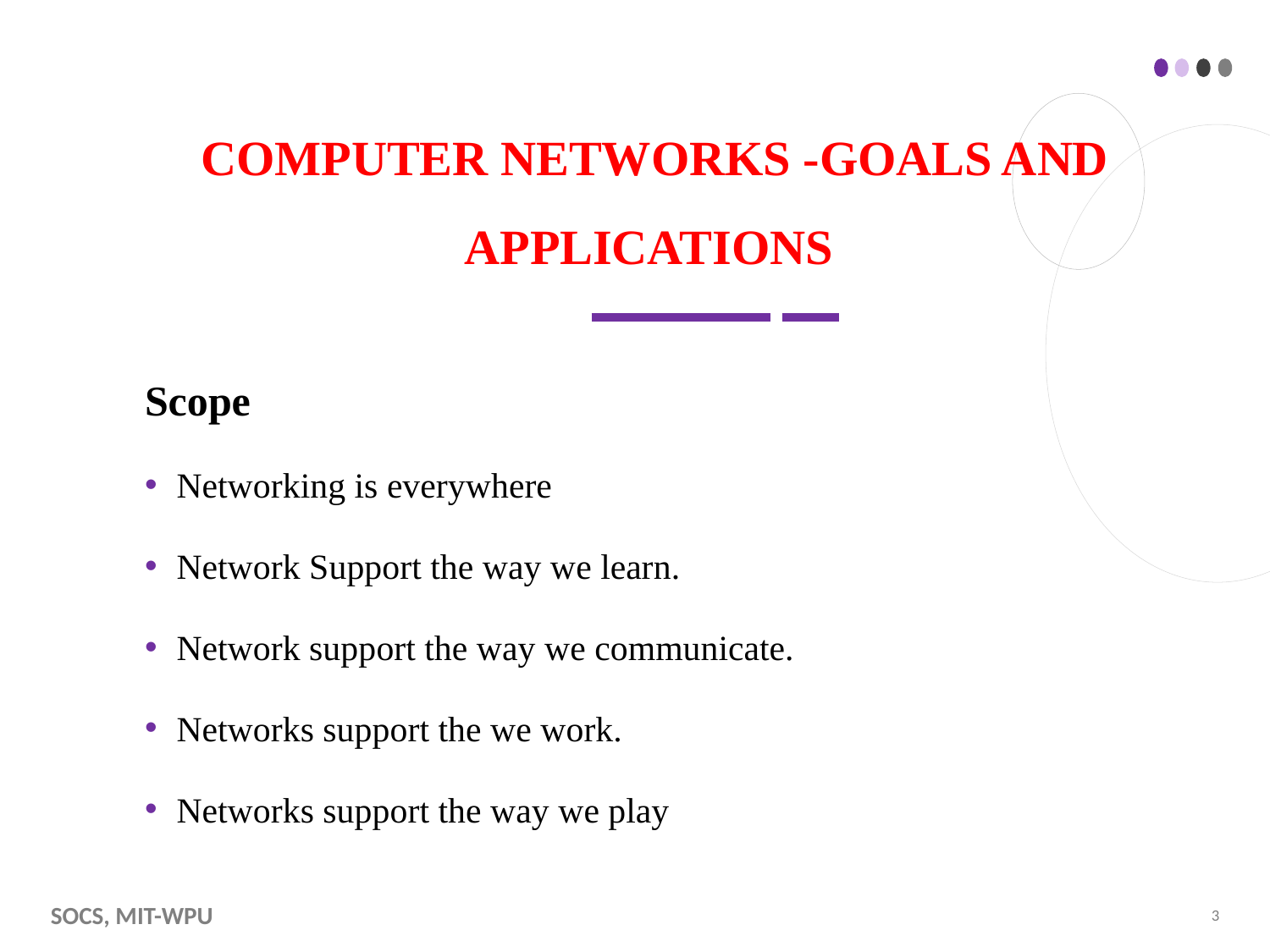

# Computer Networks -goals and applications
Scope
Networking is everywhere
Network Support the way we learn.
Network support the way we communicate.
Networks support the we work.
Networks support the way we play

SoCS, MIT-WPU
3